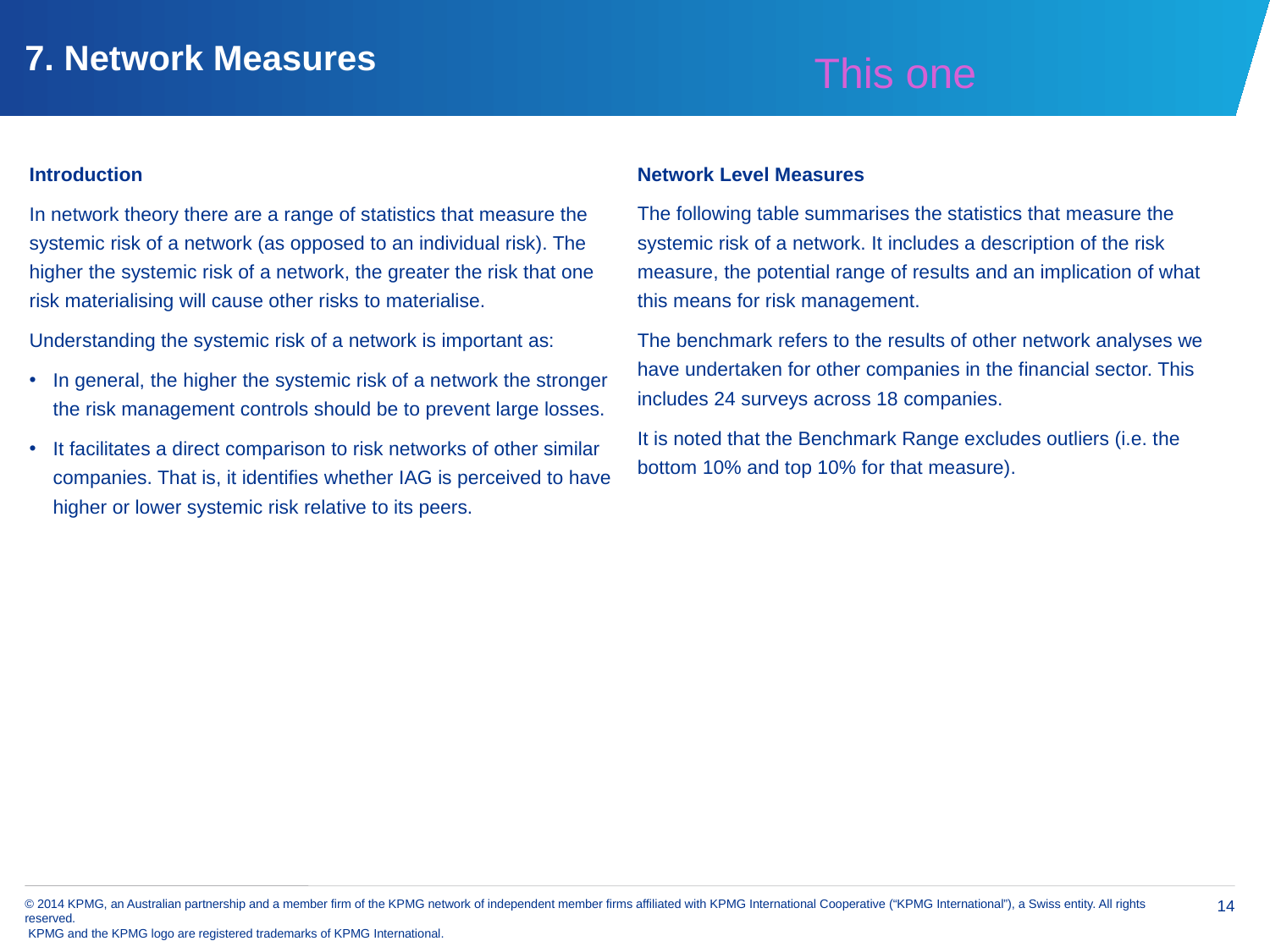

# 7. Network Measures
This one

Introduction
In network theory there are a range of statistics that measure the systemic risk of a network (as opposed to an individual risk). The higher the systemic risk of a network, the greater the risk that one risk materialising will cause other risks to materialise.
Understanding the systemic risk of a network is important as:
In general, the higher the systemic risk of a network the stronger the risk management controls should be to prevent large losses.
It facilitates a direct comparison to risk networks of other similar companies. That is, it identifies whether IAG is perceived to have higher or lower systemic risk relative to its peers.

Network Level Measures
The following table summarises the statistics that measure the systemic risk of a network. It includes a description of the risk measure, the potential range of results and an implication of what this means for risk management.
The benchmark refers to the results of other network analyses we have undertaken for other companies in the financial sector. This includes 24 surveys across 18 companies.
It is noted that the Benchmark Range excludes outliers (i.e. the bottom 10% and top 10% for that measure).